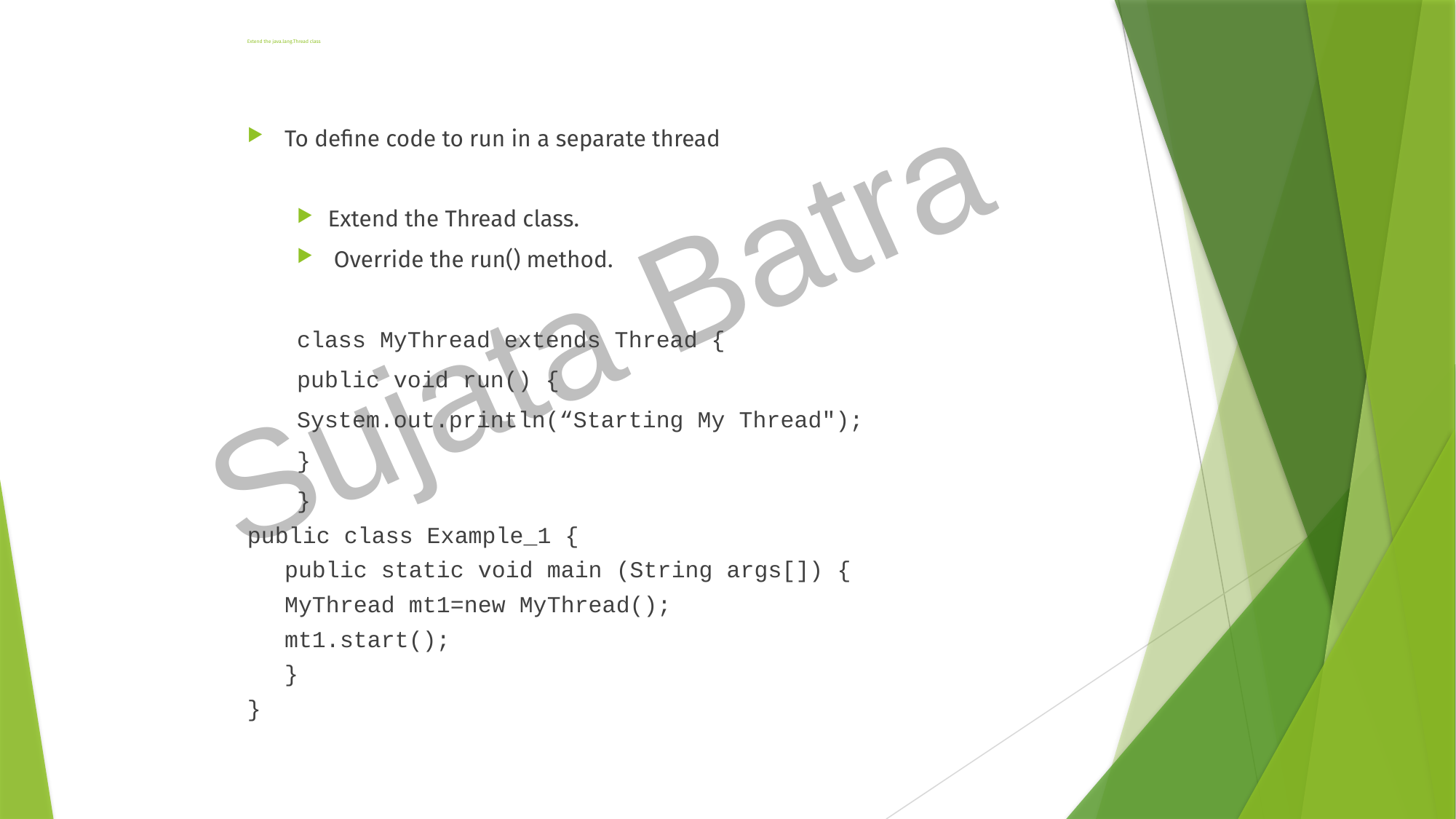

# Extend the java.lang.Thread class
To define code to run in a separate thread

Extend the Thread class.
 Override the run() method.

class MyThread extends Thread {
public void run() {
System.out.println(“Starting My Thread");
}
}
public class Example_1 {
	public static void main (String args[]) {
		MyThread mt1=new MyThread();
		mt1.start();
		}
}

Sujata Batra